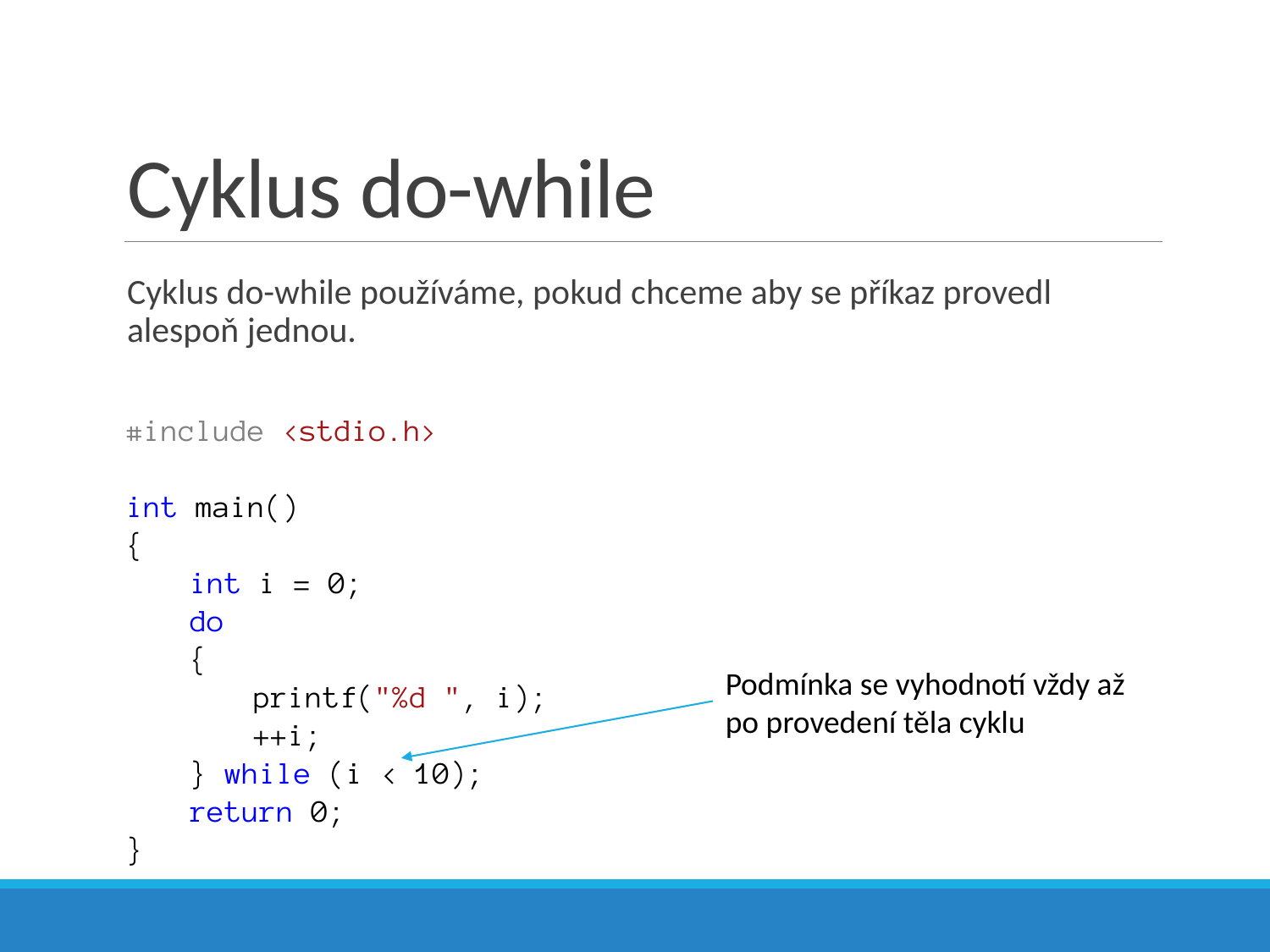

# Cyklus do-while
Cyklus do-while používáme, pokud chceme aby se příkaz provedl alespoň jednou.
#include <stdio.h>

int main()
{
int i = 0;
do
{
printf("%d ", i);
++i;
} while (i < 10);
return 0;
}
Podmínka se vyhodnotí vždy až po provedení těla cyklu